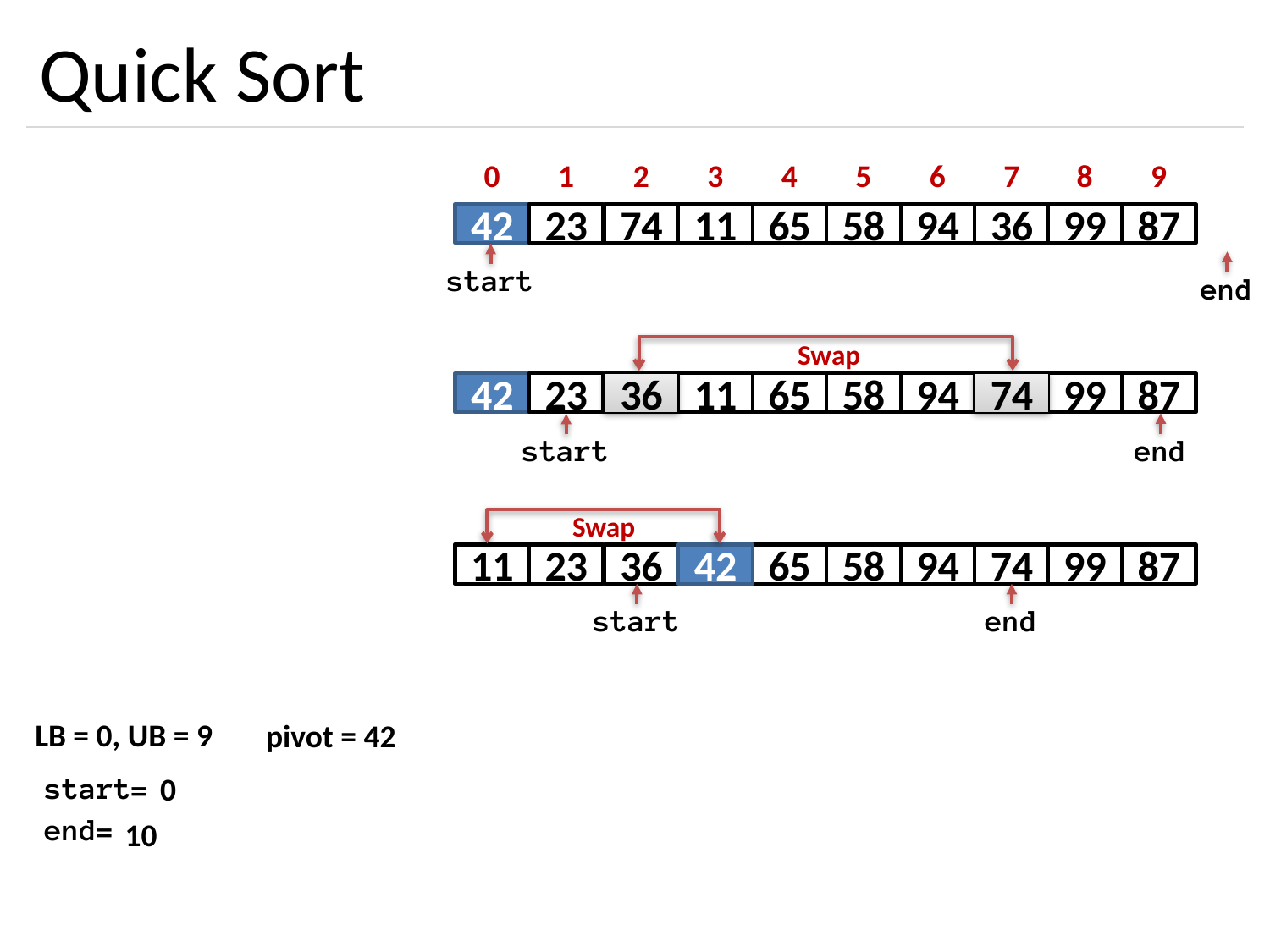

# Quick Sort
0
1
2
3
4
5
6
7
8
9
42
23
74
11
65
58
94
36
99
87
start
end
Swap

42
23
74
36
11
65
58
94
36
74
99
87
end
start
Swap

42
11
23
36
11
42
65
58
94
74
99
87
start
end
LB = 0, UB = 9
pivot = 42
start=
0
end=
10